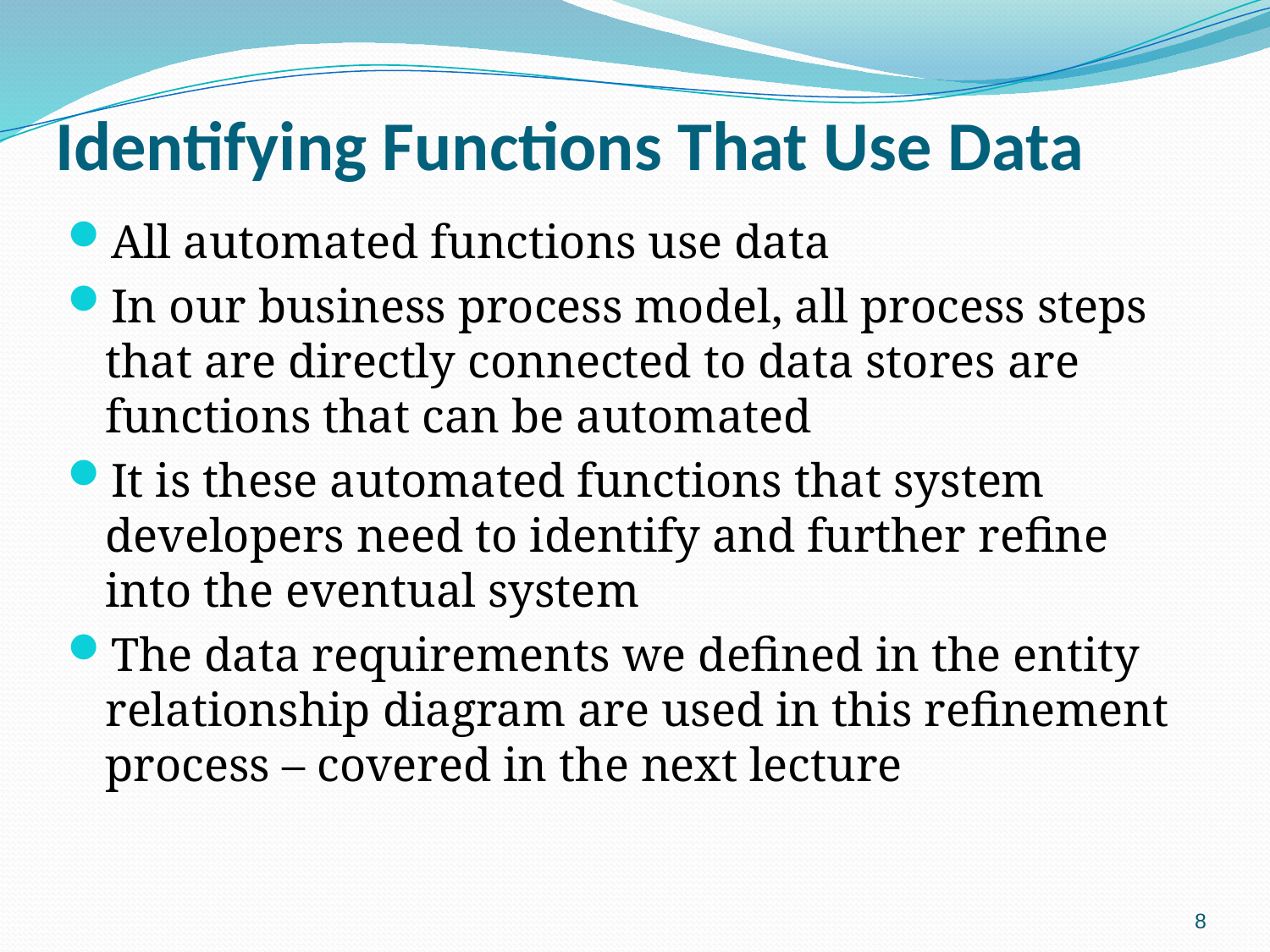

# Identifying Functions That Use Data
All automated functions use data
In our business process model, all process steps that are directly connected to data stores are functions that can be automated
It is these automated functions that system developers need to identify and further refine into the eventual system
The data requirements we defined in the entity relationship diagram are used in this refinement process – covered in the next lecture
8